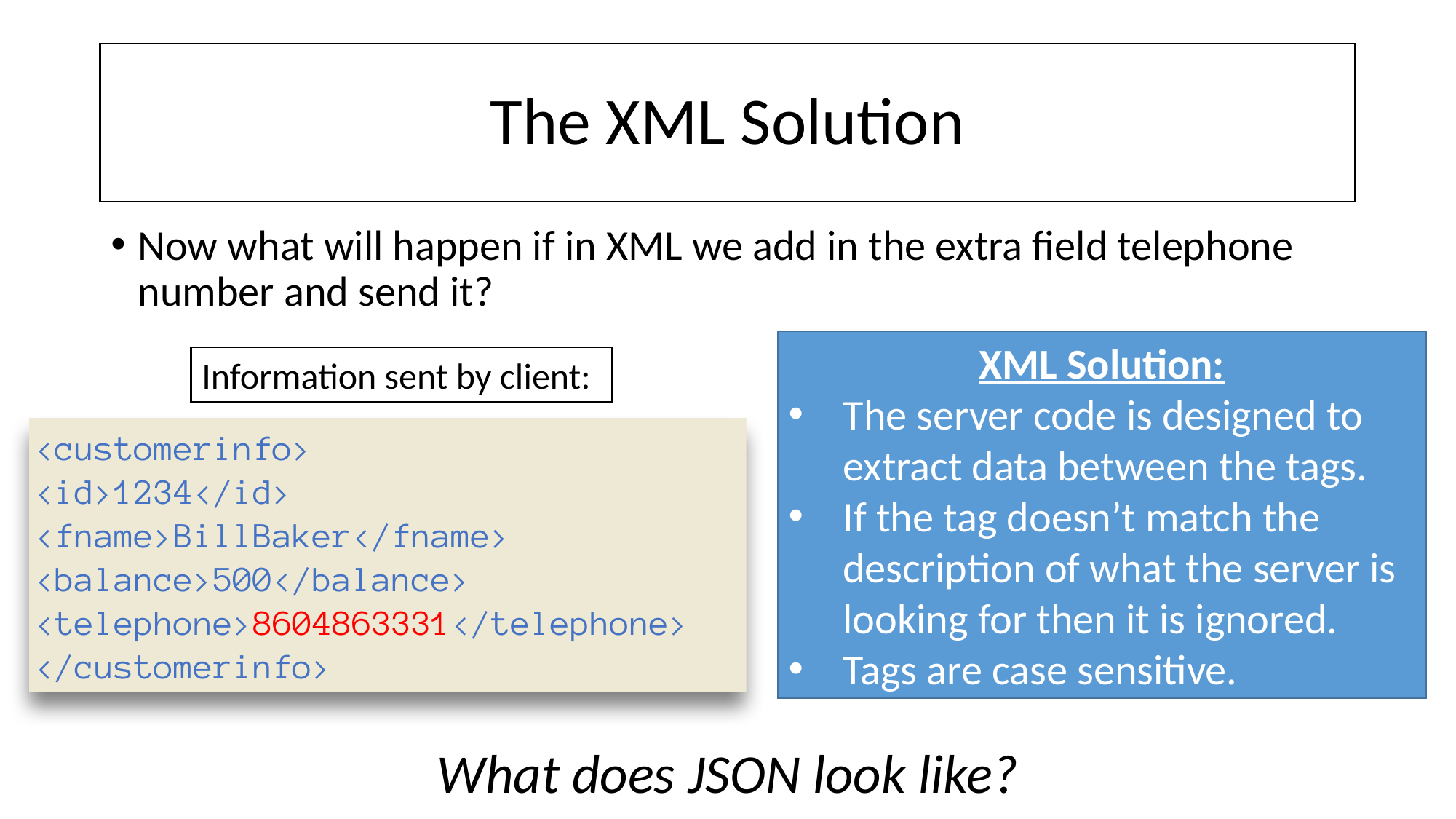

# The XML Solution
Now what will happen if in XML we add in the extra field telephone number and send it?
XML Solution:
The server code is designed to extract data between the tags.
If the tag doesn’t match the description of what the server is looking for then it is ignored.
Tags are case sensitive.
Information sent by client:
<customerinfo>
<id>1234</id>
<fname>BillBaker</fname>
<balance>500</balance>
<telephone>8604863331</telephone>
</customerinfo>
What does JSON look like?